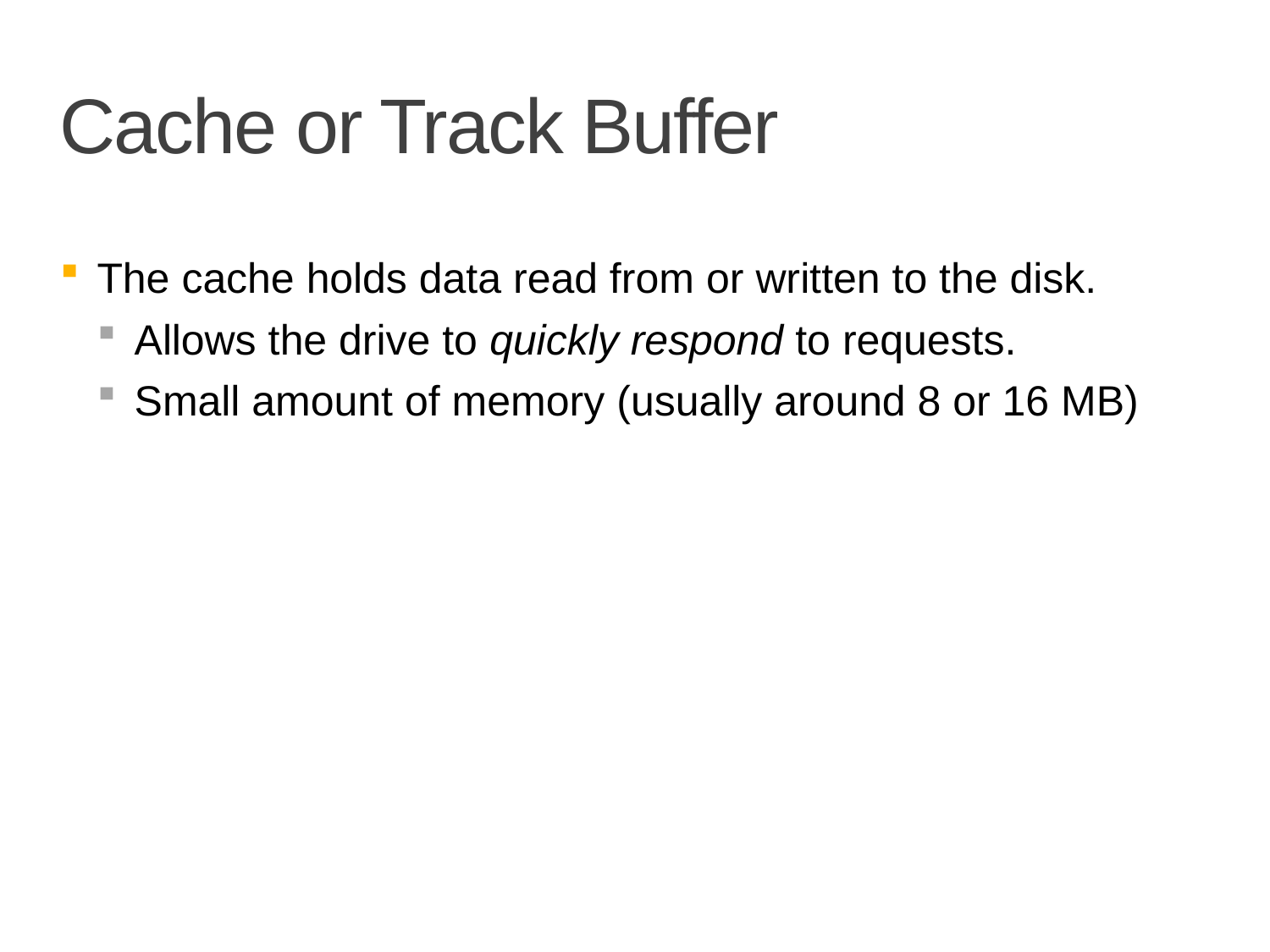

# Cache or Track Buffer
The cache holds data read from or written to the disk.
Allows the drive to quickly respond to requests.
Small amount of memory (usually around 8 or 16 MB)